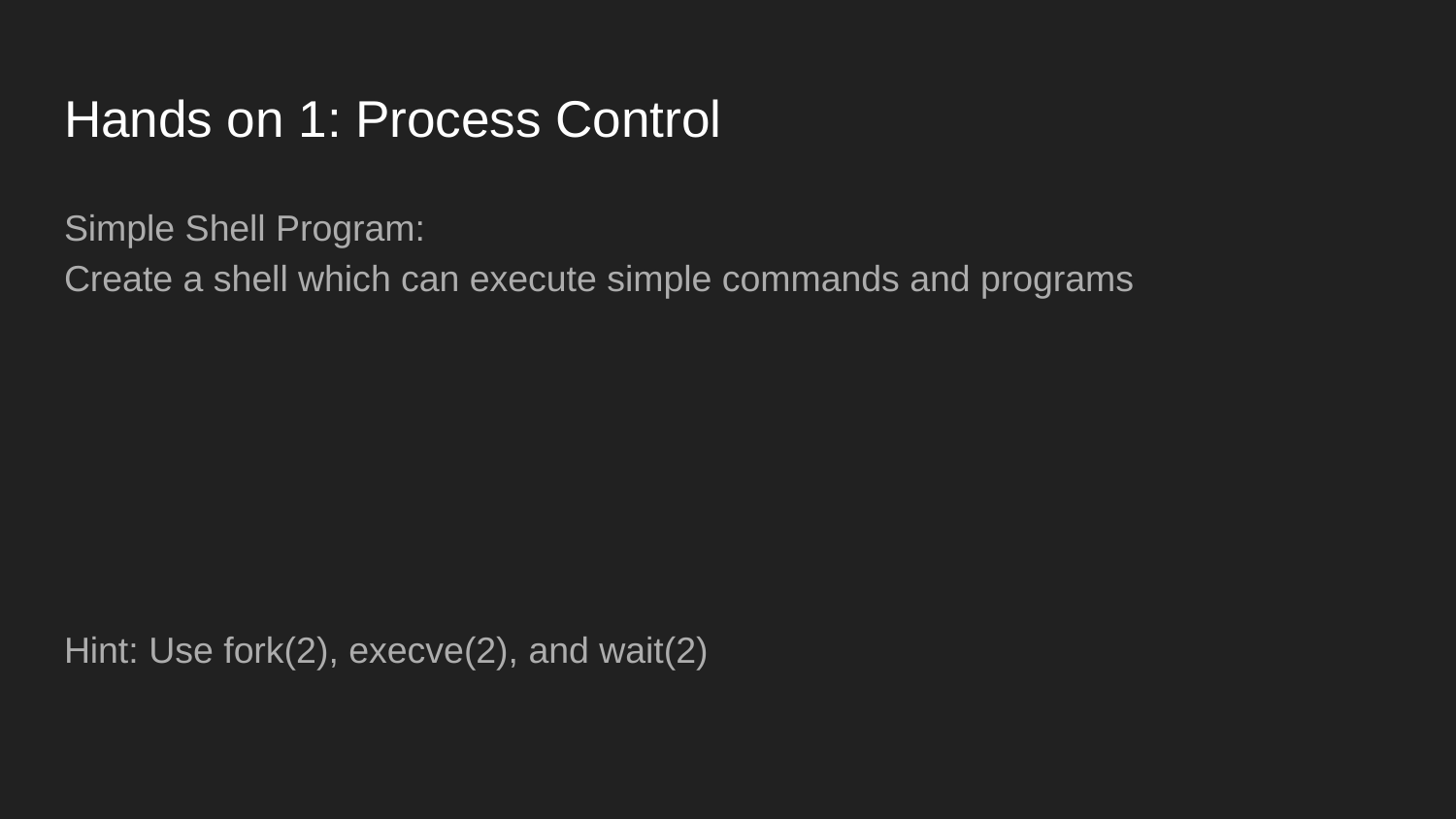

# Hands on 1: Process Control
Simple Shell Program:
Create a shell which can execute simple commands and programs

Hint: Use fork(2), execve(2), and wait(2)